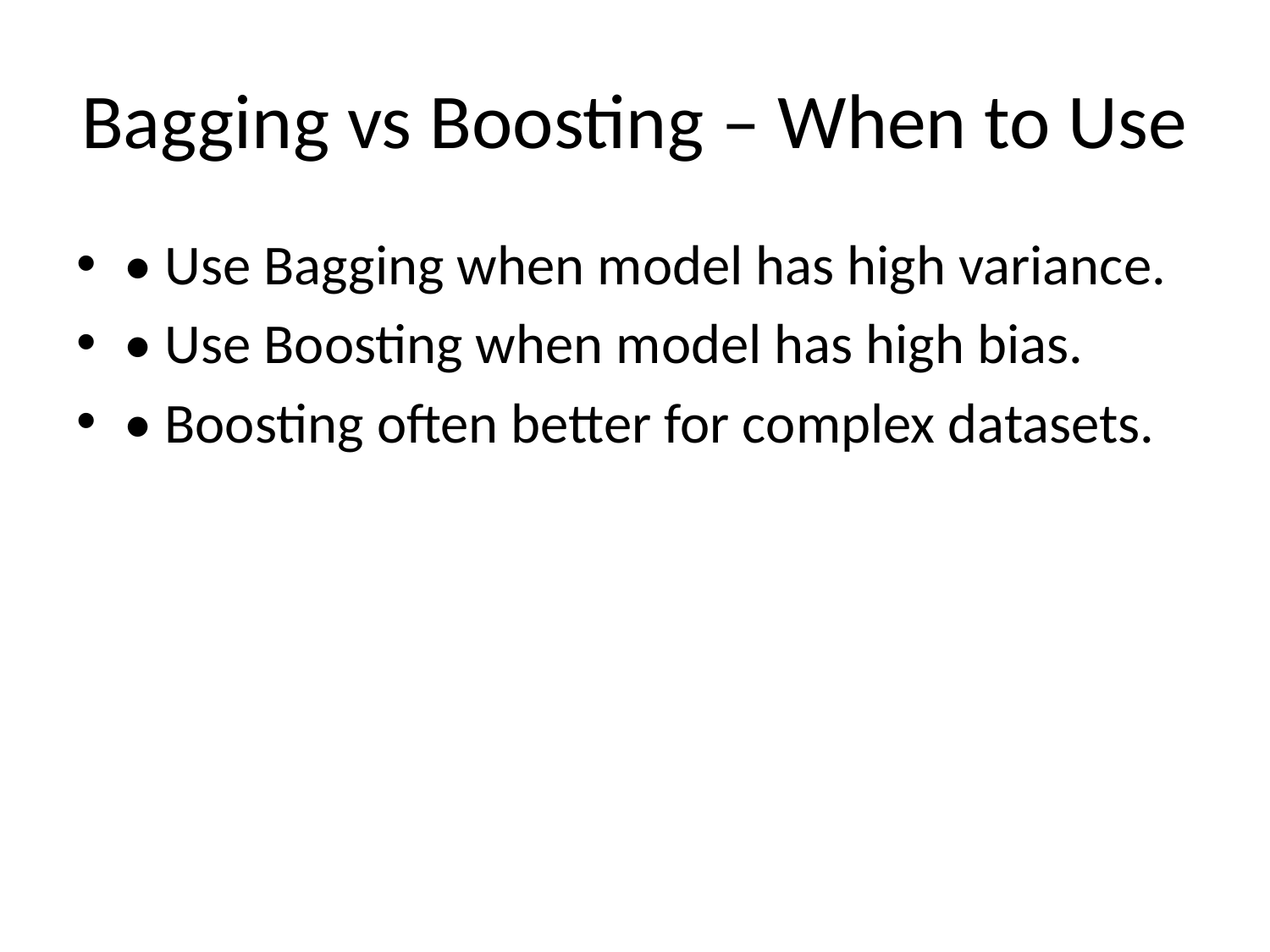

# Bagging vs Boosting – When to Use
• Use Bagging when model has high variance.
• Use Boosting when model has high bias.
• Boosting often better for complex datasets.